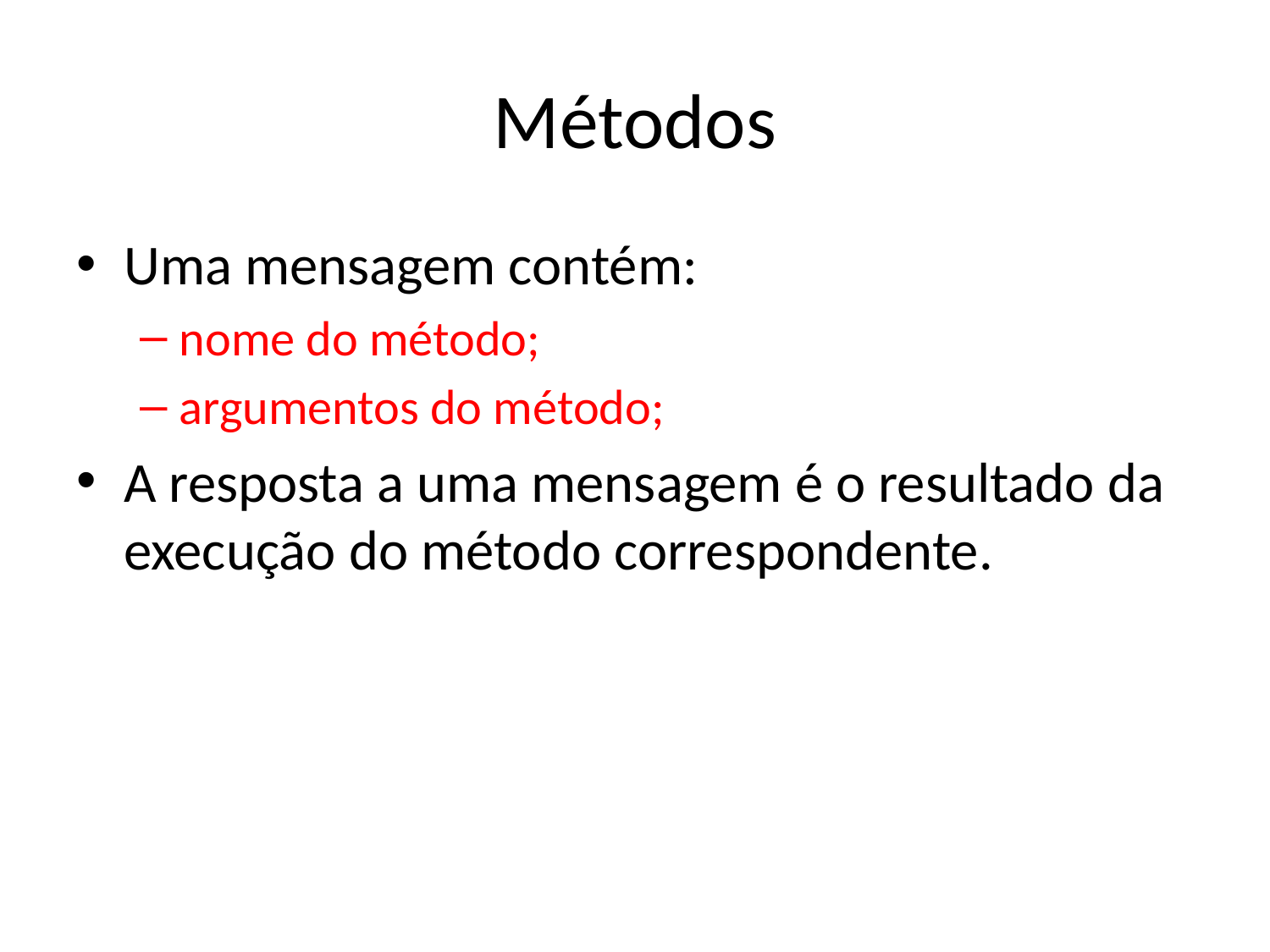

# Métodos
Uma mensagem contém:
nome do método;
argumentos do método;
A resposta a uma mensagem é o resultado da execução do método correspondente.